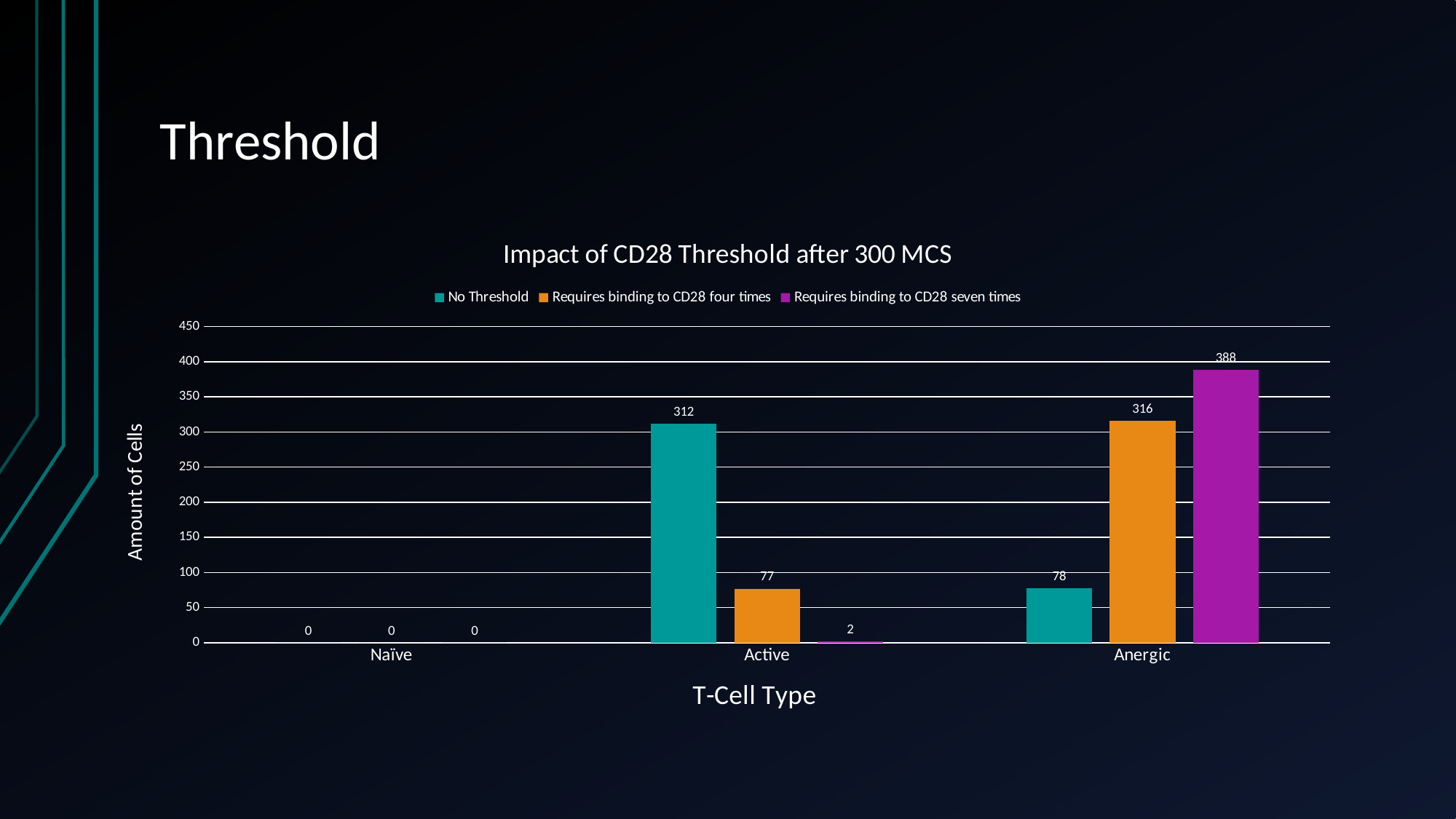

# Threshold

### Chart: Impact of CD28 Threshold after 300 MCS

| Category |  |  |  |
|---|---|---|---|
| Naïve | 0.0 | 0.0 | 0.0 |
| Active | 312.0 | 77.0 | 2.0 |
| Anergic | 78.0 | 316.0 | 388.0 |